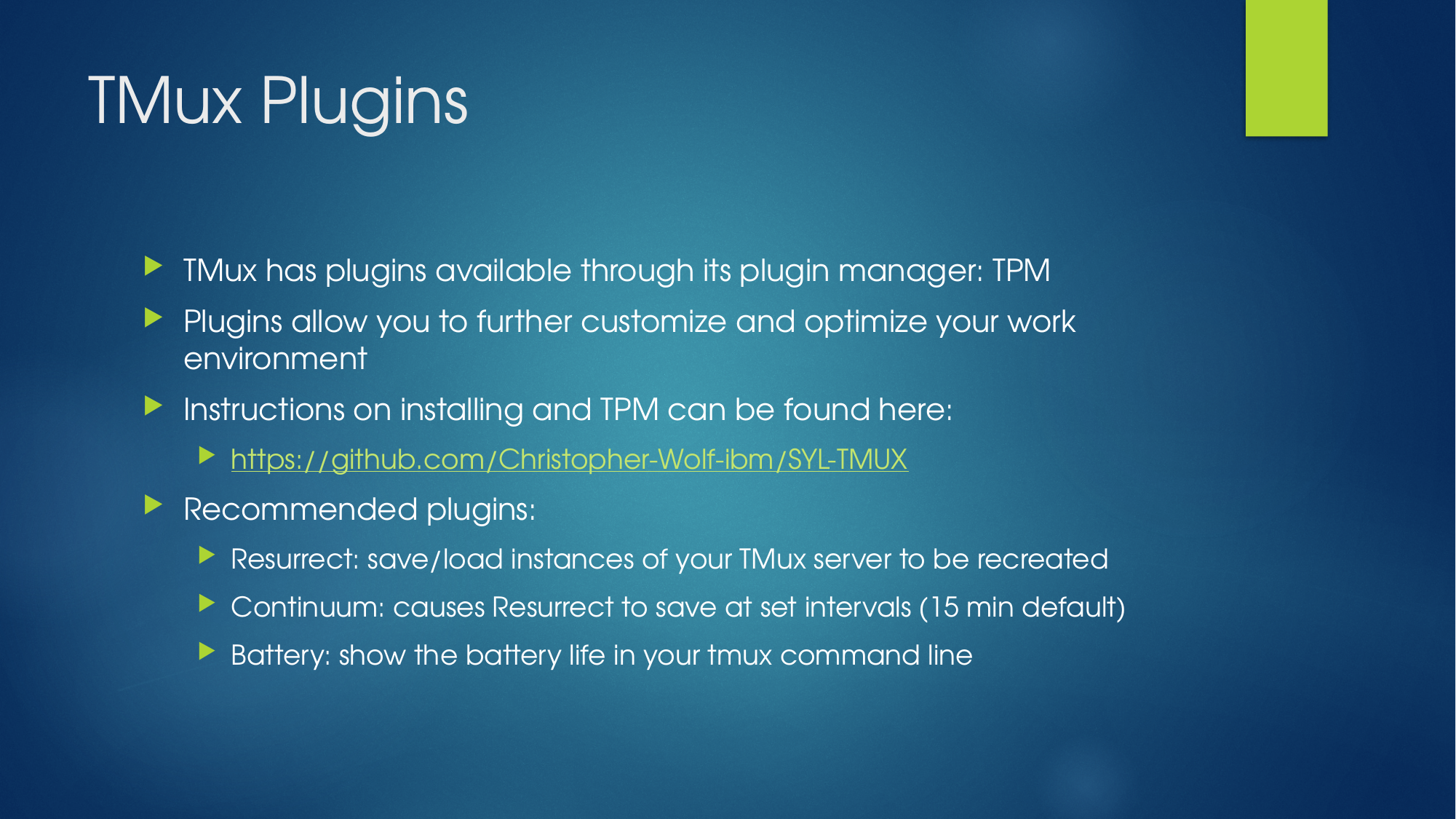

# TMux Plugins
TMux has plugins available through its plugin manager: TPM
Plugins allow you to further customize and optimize your work environment
Instructions on installing and TPM can be found here:
https://github.com/Christopher-Wolf-ibm/SYL-TMUX
Recommended plugins:
Resurrect: save/load instances of your TMux server to be recreated
Continuum: causes Resurrect to save at set intervals (15 min default)
Battery: show the battery life in your tmux command line